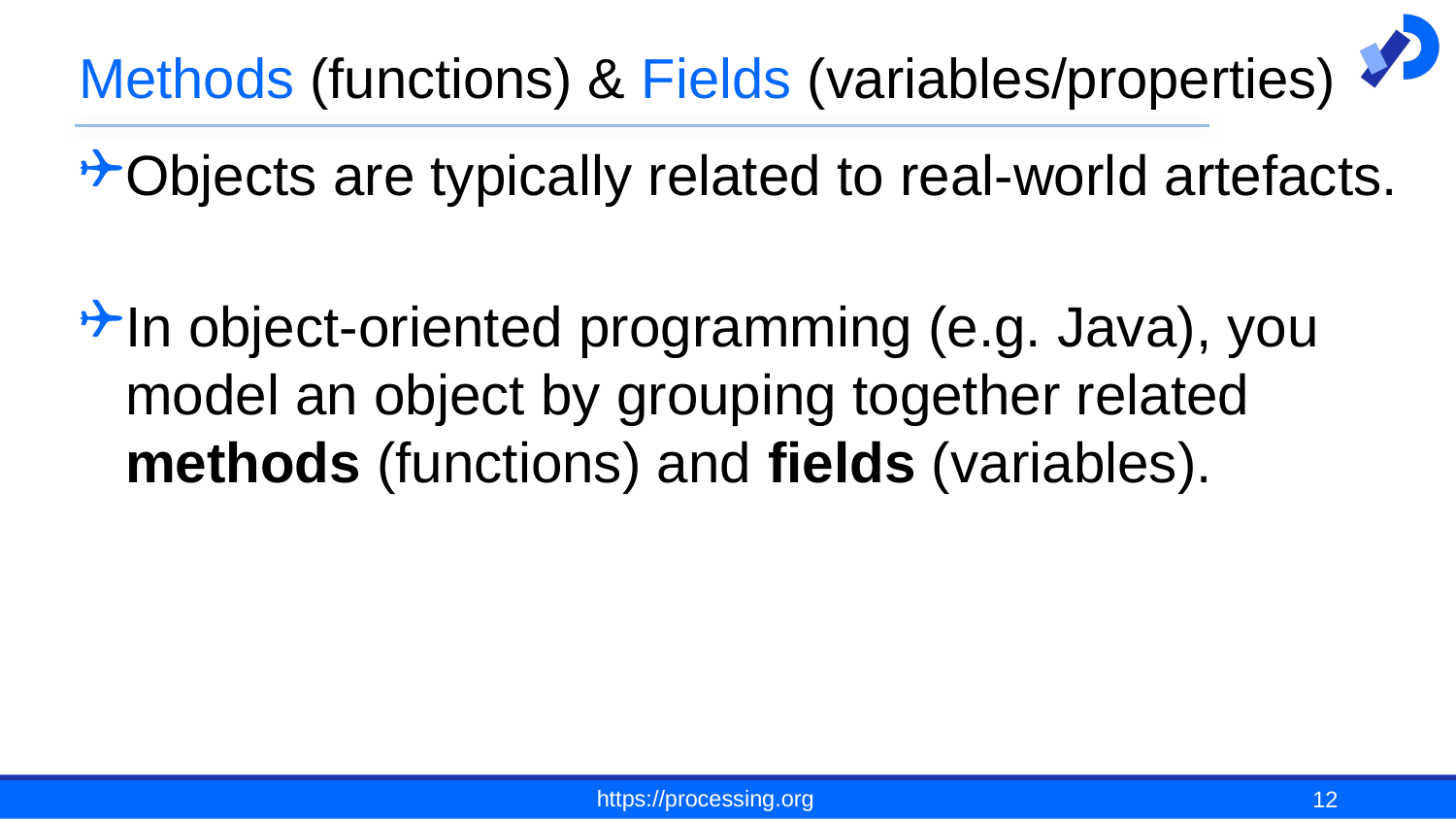

# Methods (functions) & Fields (variables/properties)
Objects are typically related to real-world artefacts.

In object-oriented programming (e.g. Java), you model an object by grouping together related methods (functions) and fields (variables).
12
https://processing.org